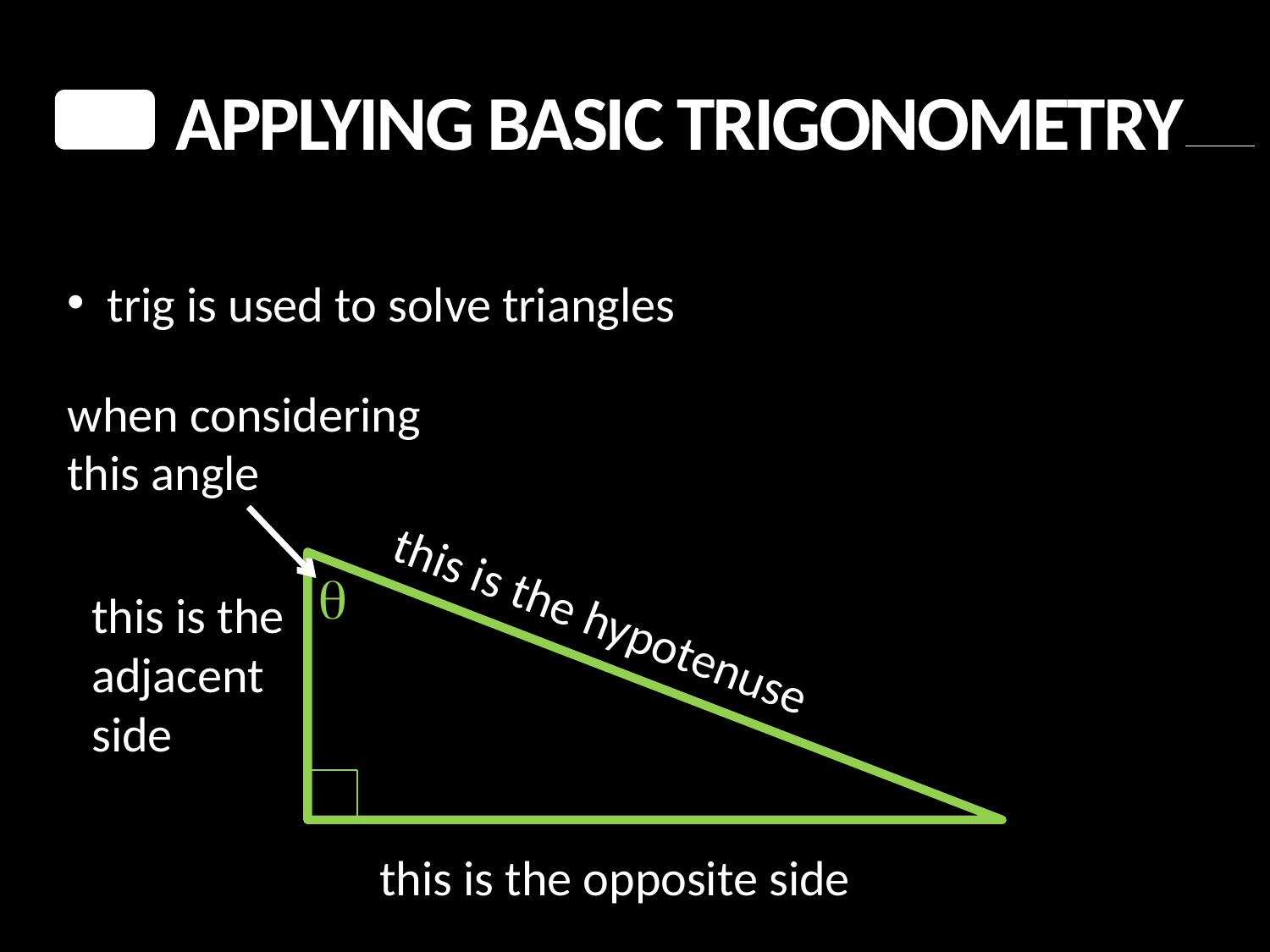

applying basic trigonometry

  trig is used to solve triangles
when considering this angle
θ

this is the adjacent side
this is the hypotenuse
this is the opposite side